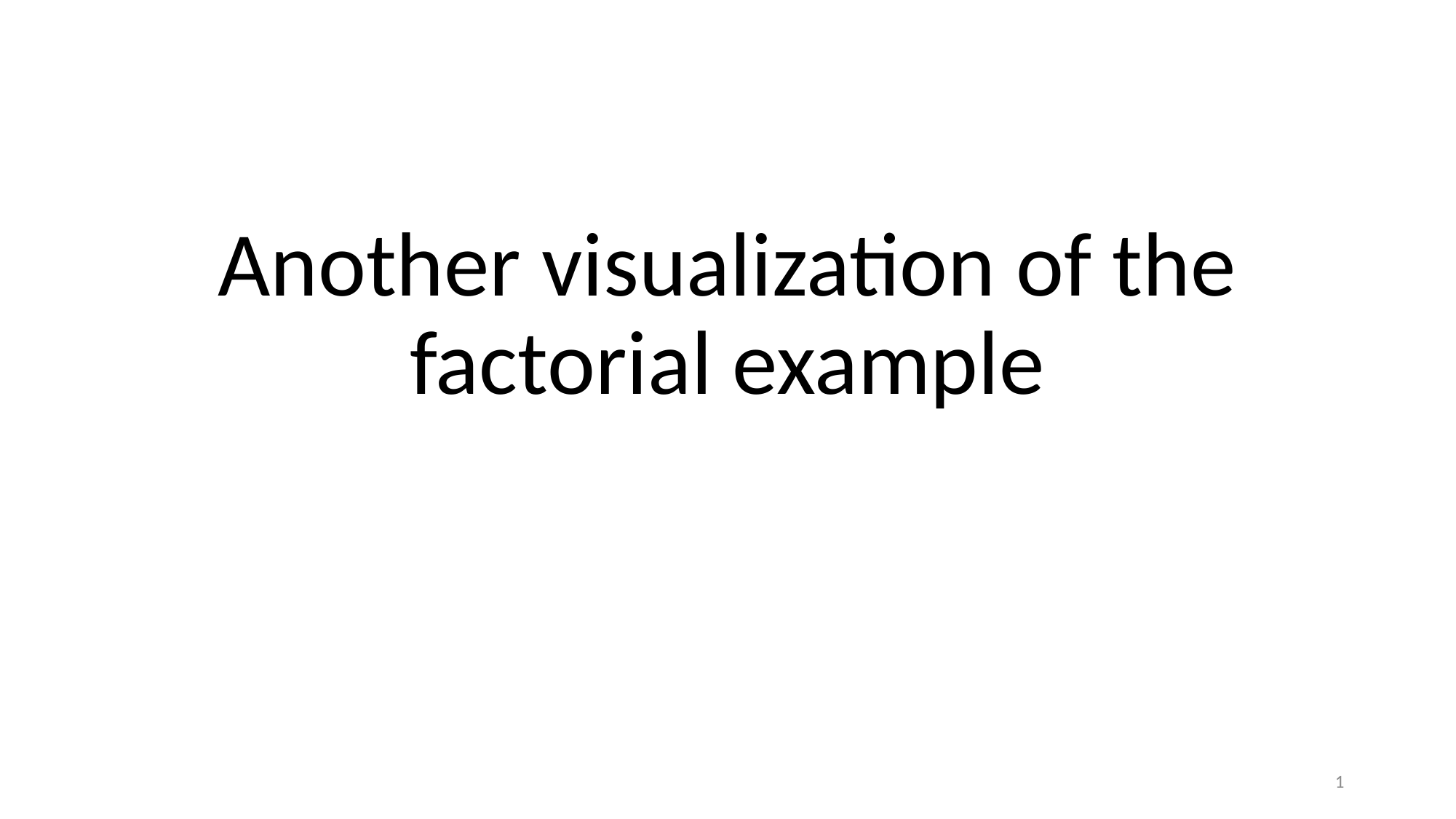

# Another visualization of the factorial example

1